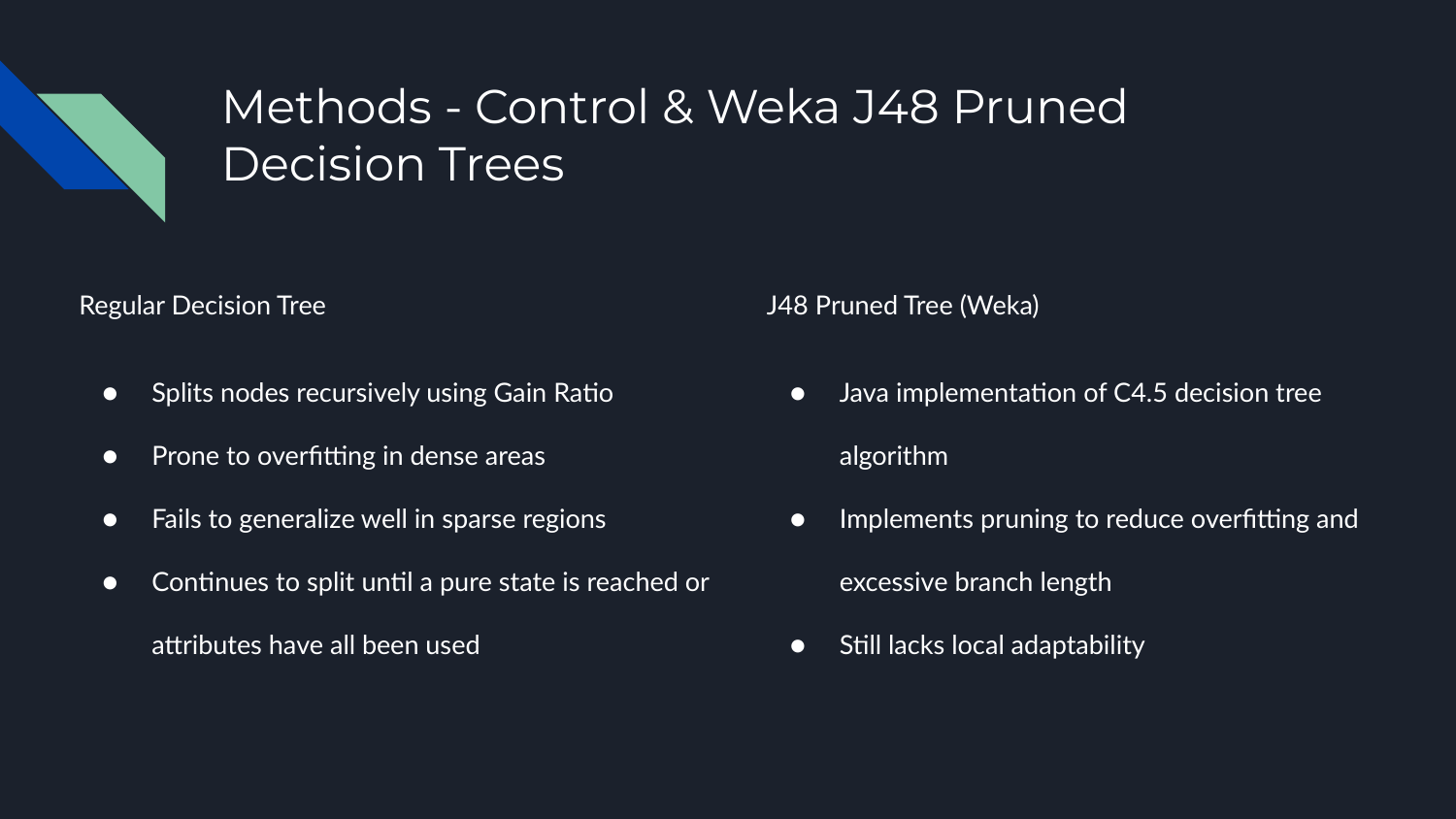

# Methods - Control & Weka J48 Pruned Decision Trees
Regular Decision Tree
Splits nodes recursively using Gain Ratio
Prone to overfitting in dense areas
Fails to generalize well in sparse regions
Continues to split until a pure state is reached or attributes have all been used
J48 Pruned Tree (Weka)
Java implementation of C4.5 decision tree algorithm
Implements pruning to reduce overfitting and excessive branch length
Still lacks local adaptability